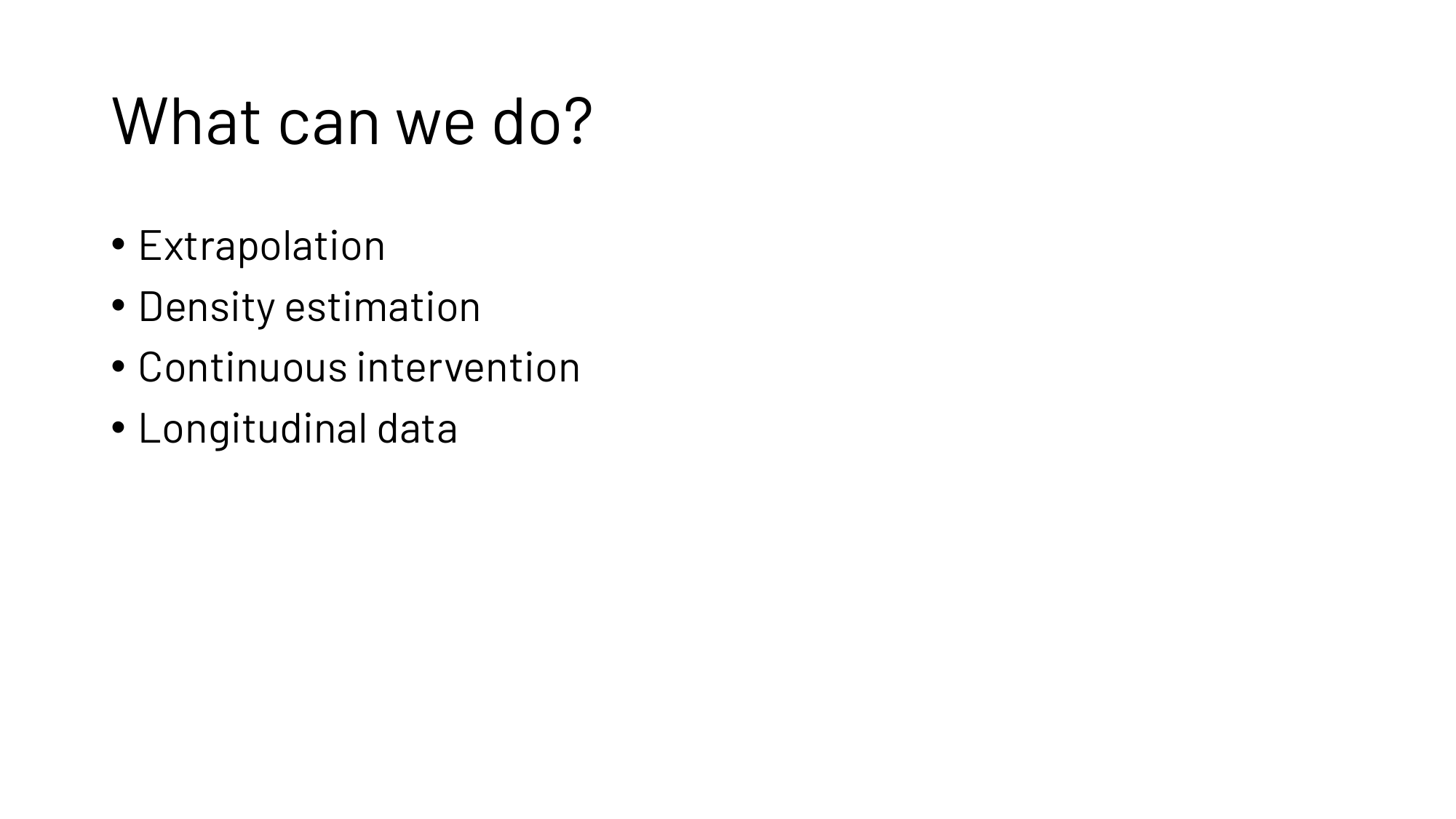

# What can we do?
Extrapolation
Density estimation
Continuous intervention
Longitudinal data